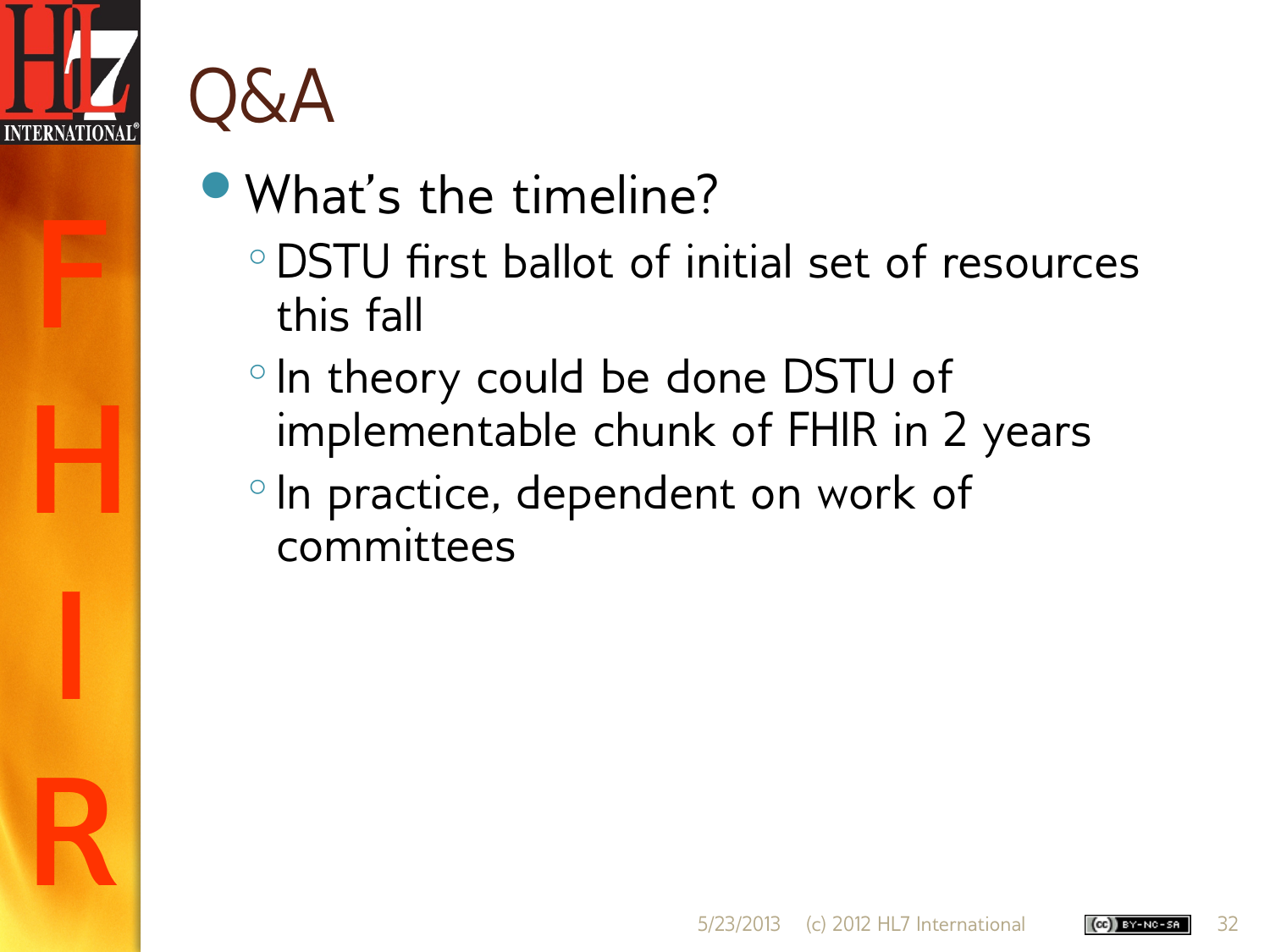

# Q&A
What’s the timeline?
DSTU first ballot of initial set of resources this fall
In theory could be done DSTU of implementable chunk of FHIR in 2 years
In practice, dependent on work of committees
5/23/2013
(c) 2012 HL7 International
32